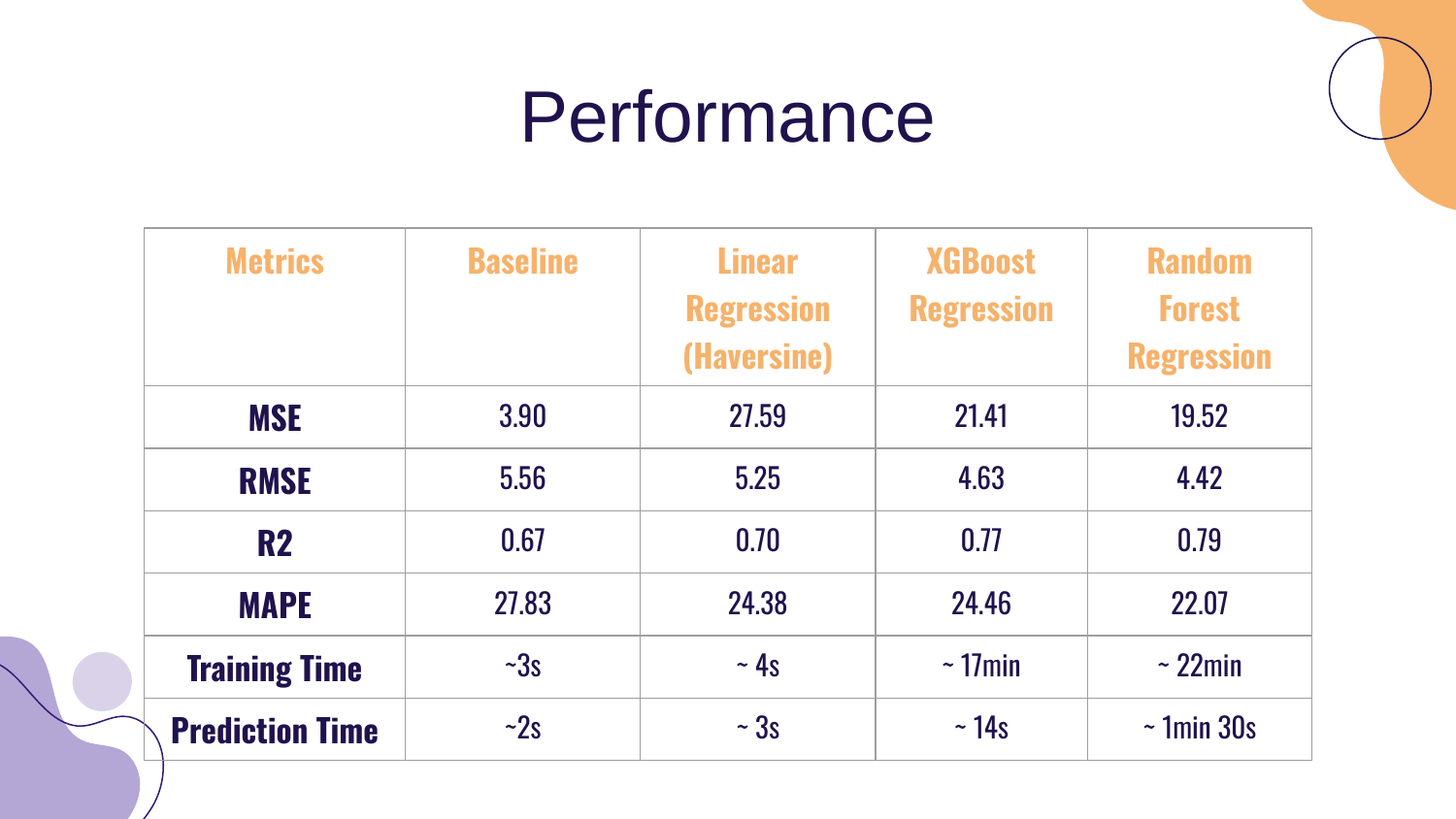

Performance
| Metrics | Baseline | Linear Regression (Haversine) | XGBoost Regression | Random Forest Regression |
| --- | --- | --- | --- | --- |
| MSE | 3.90 | 27.59 | 21.41 | 19.52 |
| RMSE | 5.56 | 5.25 | 4.63 | 4.42 |
| R2 | 0.67 | 0.70 | 0.77 | 0.79 |
| MAPE | 27.83 | 24.38 | 24.46 | 22.07 |
| Training Time | ~3s | ~ 4s | ~ 17min | ~ 22min |
| Prediction Time | ~2s | ~ 3s | ~ 14s | ~ 1min 30s |